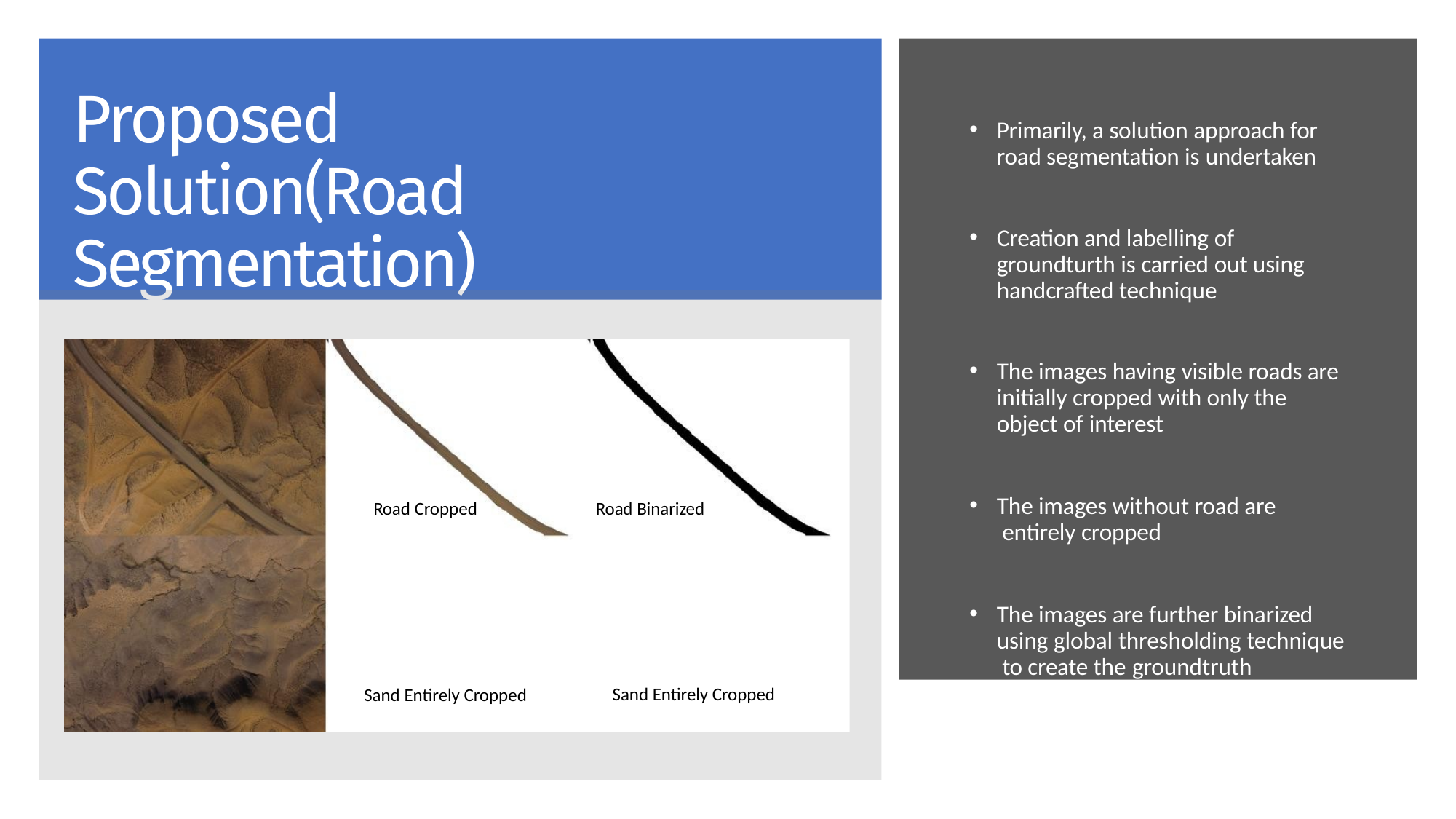

# Proposed Solution(Road  Segmentation)

Primarily, a solution approach for  road segmentation is undertaken

Creation and labelling of  groundturth is carried out using  handcrafted technique

The images having visible roads are  initially cropped with only the  object of interest

The images without road are  entirely cropped

The images are further binarized  using global thresholding technique  to create the groundtruth

Road Cropped
Road Binarized
Sand Entirely Cropped
Sand Entirely Cropped